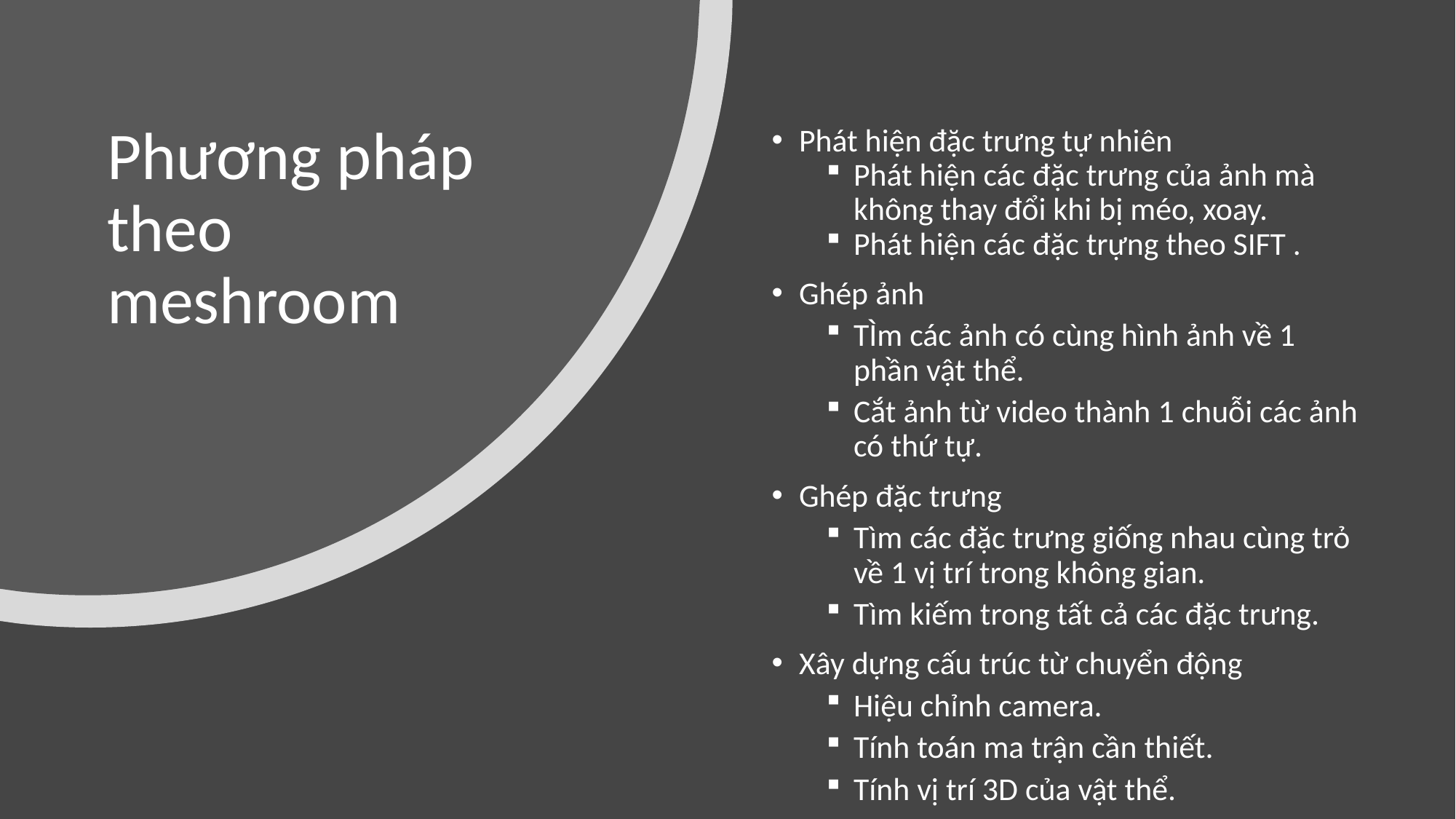

# Phương pháp theo meshroom
Phát hiện đặc trưng tự nhiên
Phát hiện các đặc trưng của ảnh mà không thay đổi khi bị méo, xoay.
Phát hiện các đặc trựng theo SIFT .
Ghép ảnh
TÌm các ảnh có cùng hình ảnh về 1 phần vật thể.
Cắt ảnh từ video thành 1 chuỗi các ảnh có thứ tự.
Ghép đặc trưng
Tìm các đặc trưng giống nhau cùng trỏ về 1 vị trí trong không gian.
Tìm kiếm trong tất cả các đặc trưng.
Xây dựng cấu trúc từ chuyển động
Hiệu chỉnh camera.
Tính toán ma trận cần thiết.
Tính vị trí 3D của vật thể.